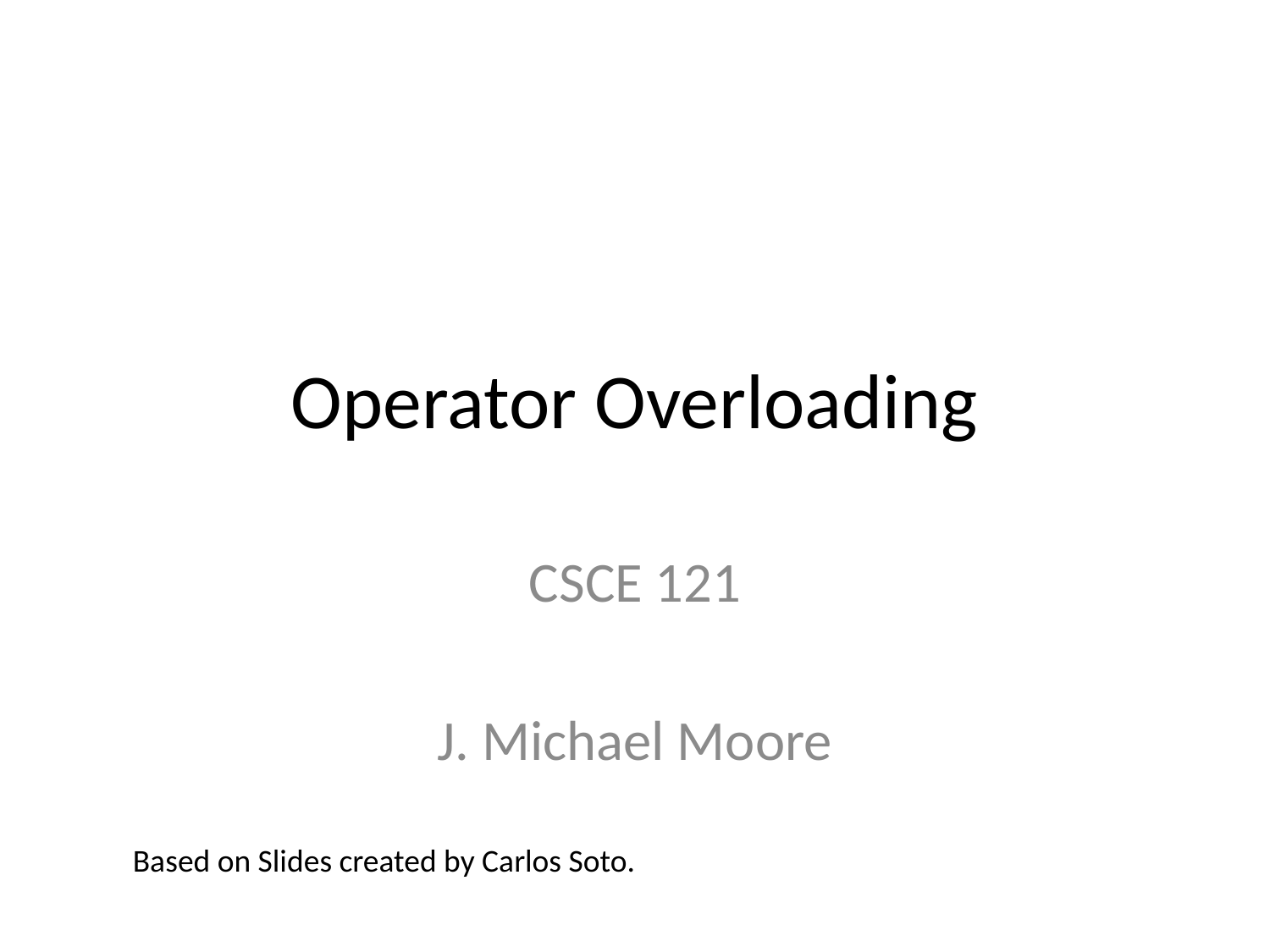

# Operator Overloading
CSCE 121

J. Michael Moore
Based on Slides created by Carlos Soto.